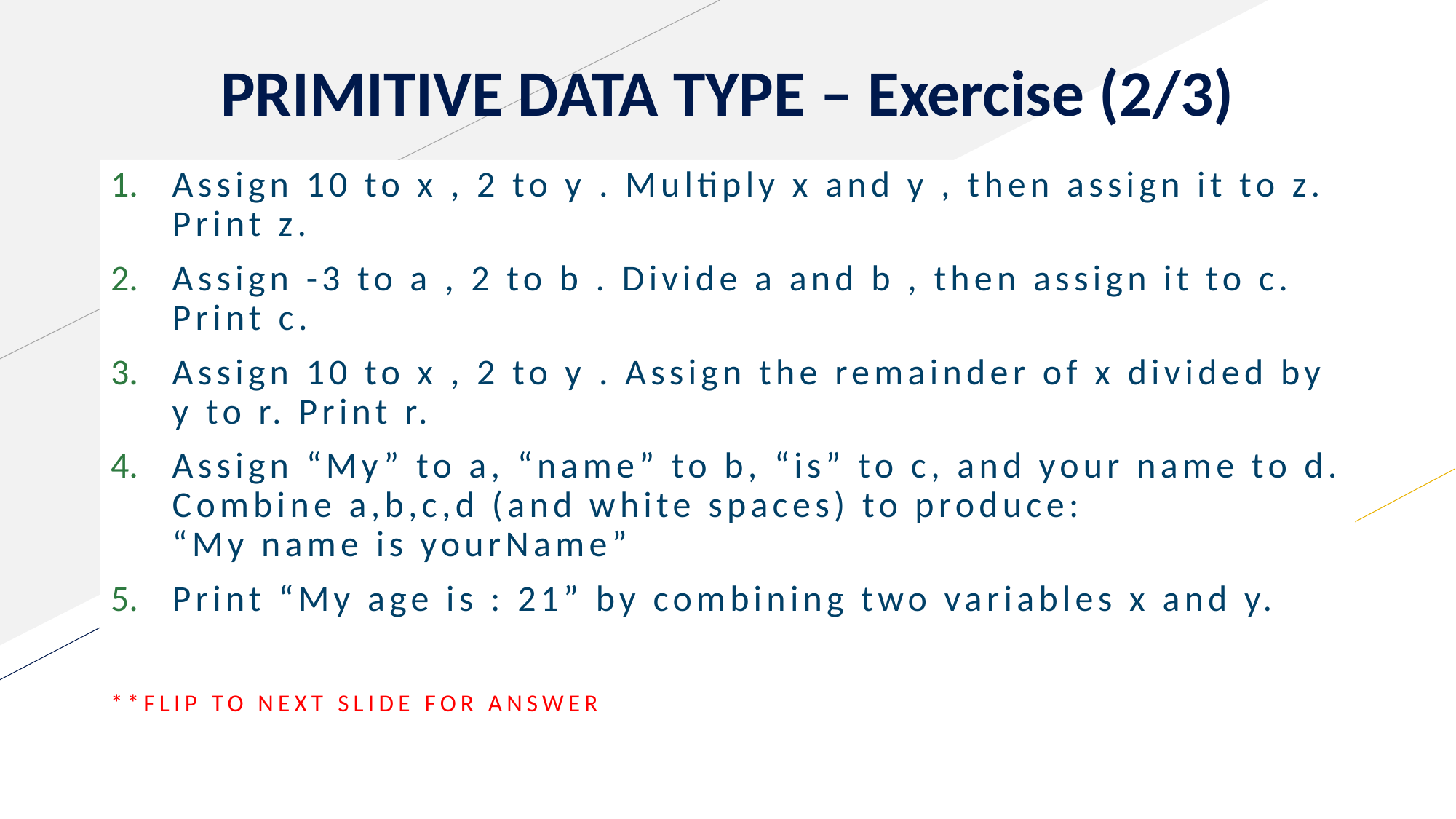

PRIMITIVE DATA TYPE – Exercise (2/3)
Assign 10 to x , 2 to y . Multiply x and y , then assign it to z. Print z.
Assign -3 to a , 2 to b . Divide a and b , then assign it to c. Print c.
Assign 10 to x , 2 to y . Assign the remainder of x divided by y to r. Print r.
Assign “My” to a, “name” to b, “is” to c, and your name to d. Combine a,b,c,d (and white spaces) to produce:
“My name is yourName”
Print “My age is : 21” by combining two variables x and y.

**FLIP TO NEXT SLIDE FOR ANSWER